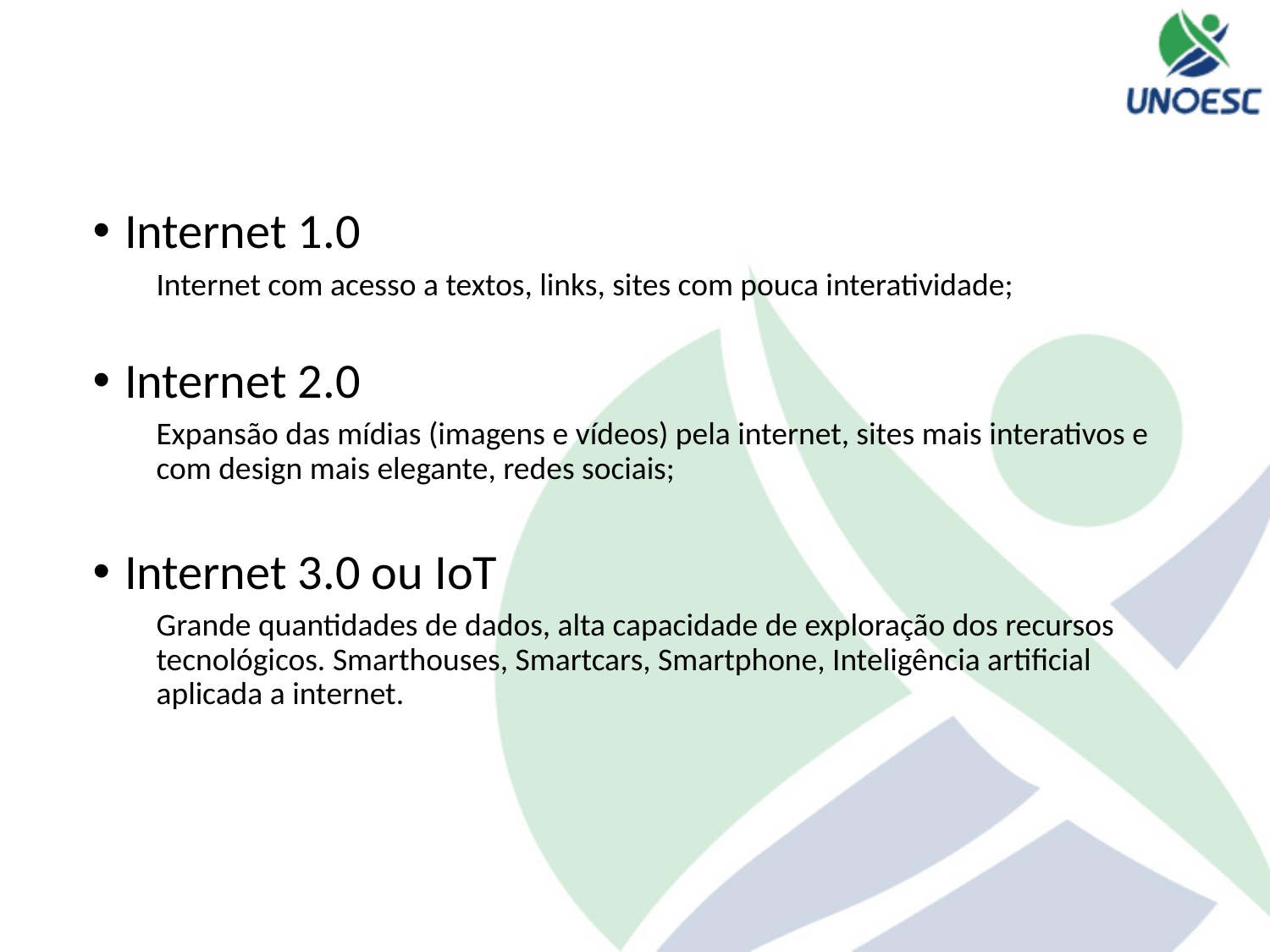

Internet 1.0
Internet com acesso a textos, links, sites com pouca interatividade;

Internet 2.0
Expansão das mídias (imagens e vídeos) pela internet, sites mais interativos e com design mais elegante, redes sociais;

Internet 3.0 ou IoT
Grande quantidades de dados, alta capacidade de exploração dos recursos tecnológicos. Smarthouses, Smartcars, Smartphone, Inteligência artificial aplicada a internet.